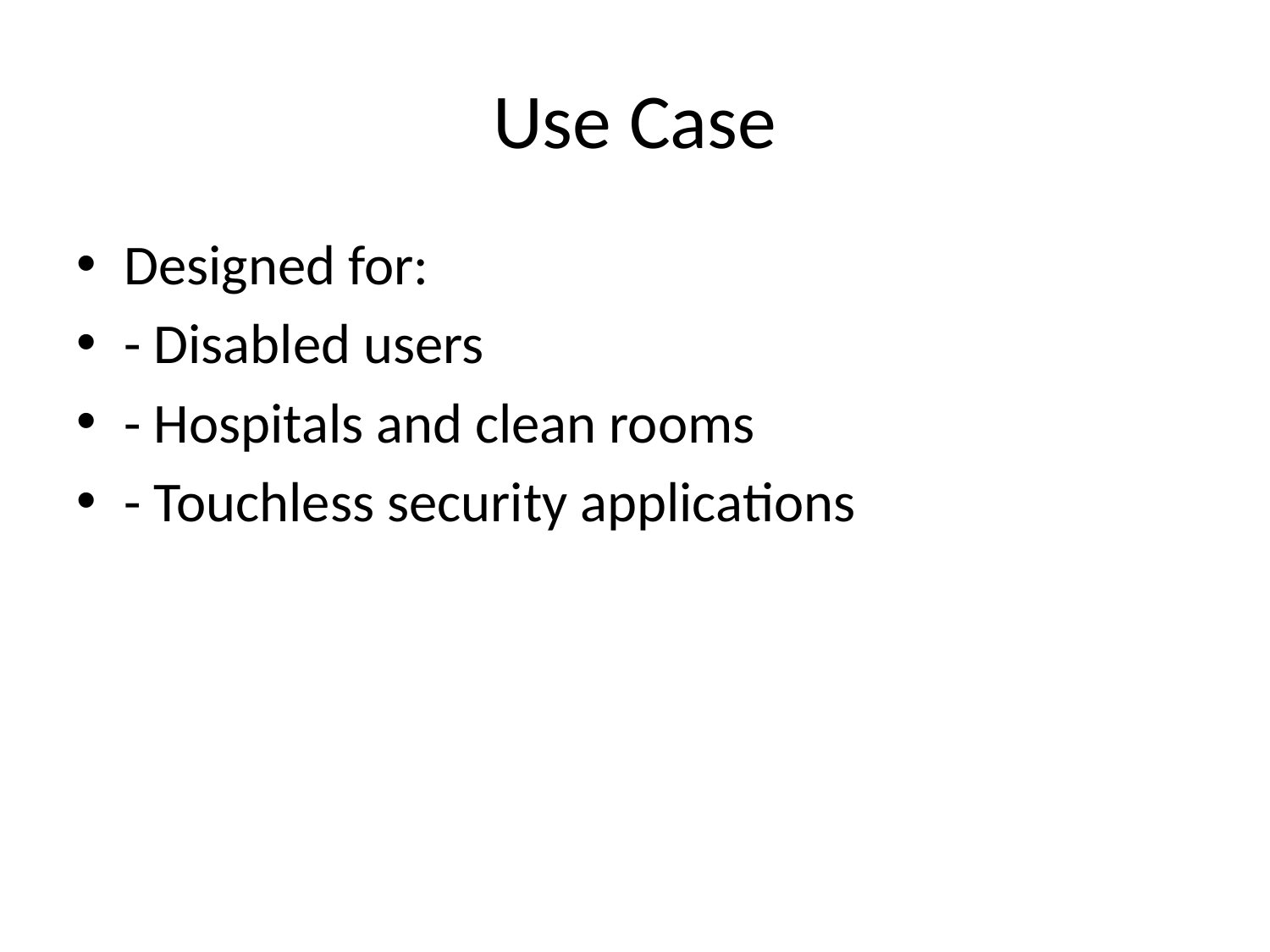

# Use Case
Designed for:
- Disabled users
- Hospitals and clean rooms
- Touchless security applications